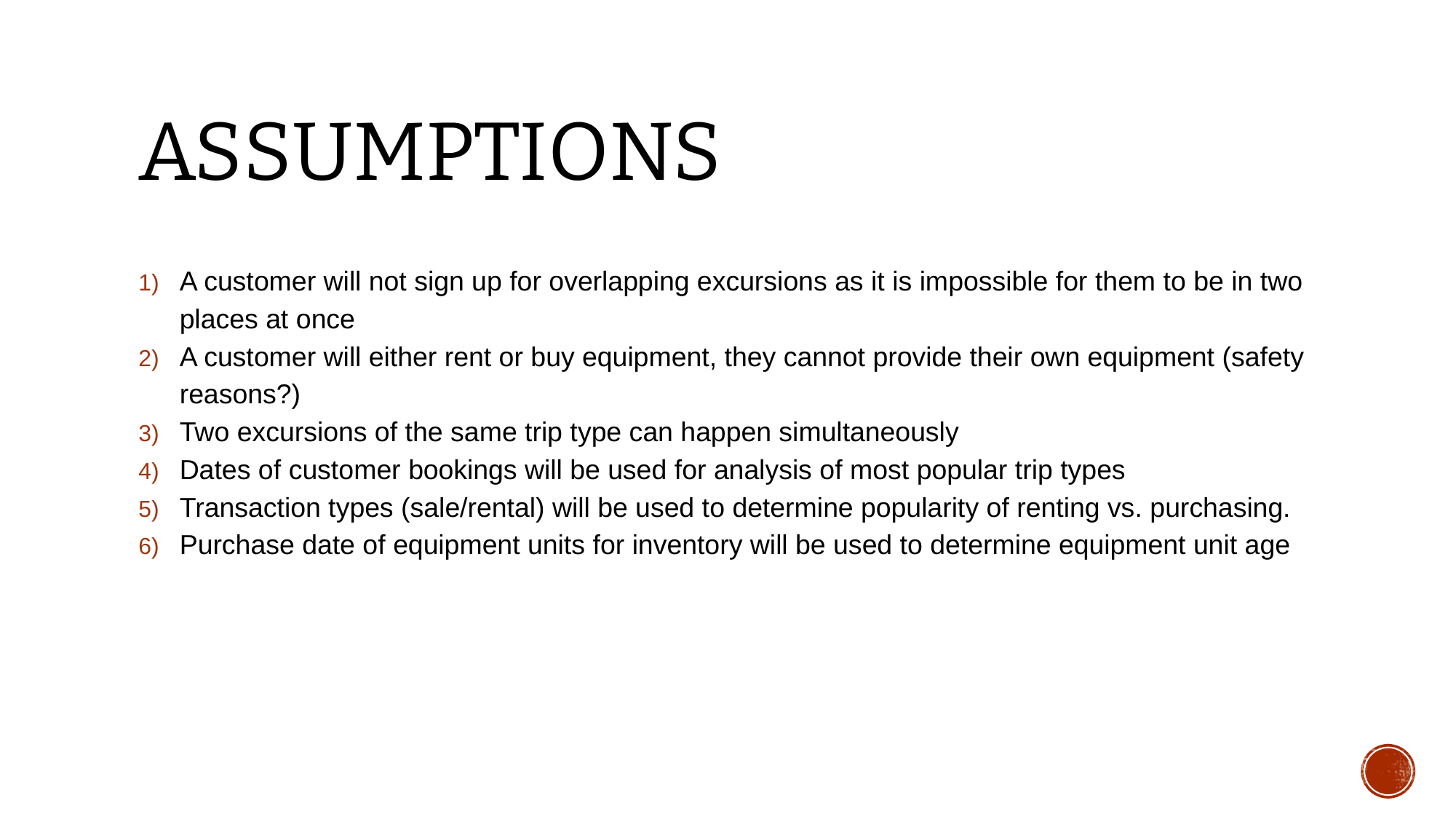

# Assumptions
A customer will not sign up for overlapping excursions as it is impossible for them to be in two places at once
A customer will either rent or buy equipment, they cannot provide their own equipment (safety reasons?)
Two excursions of the same trip type can happen simultaneously
Dates of customer bookings will be used for analysis of most popular trip types
Transaction types (sale/rental) will be used to determine popularity of renting vs. purchasing.
Purchase date of equipment units for inventory will be used to determine equipment unit age